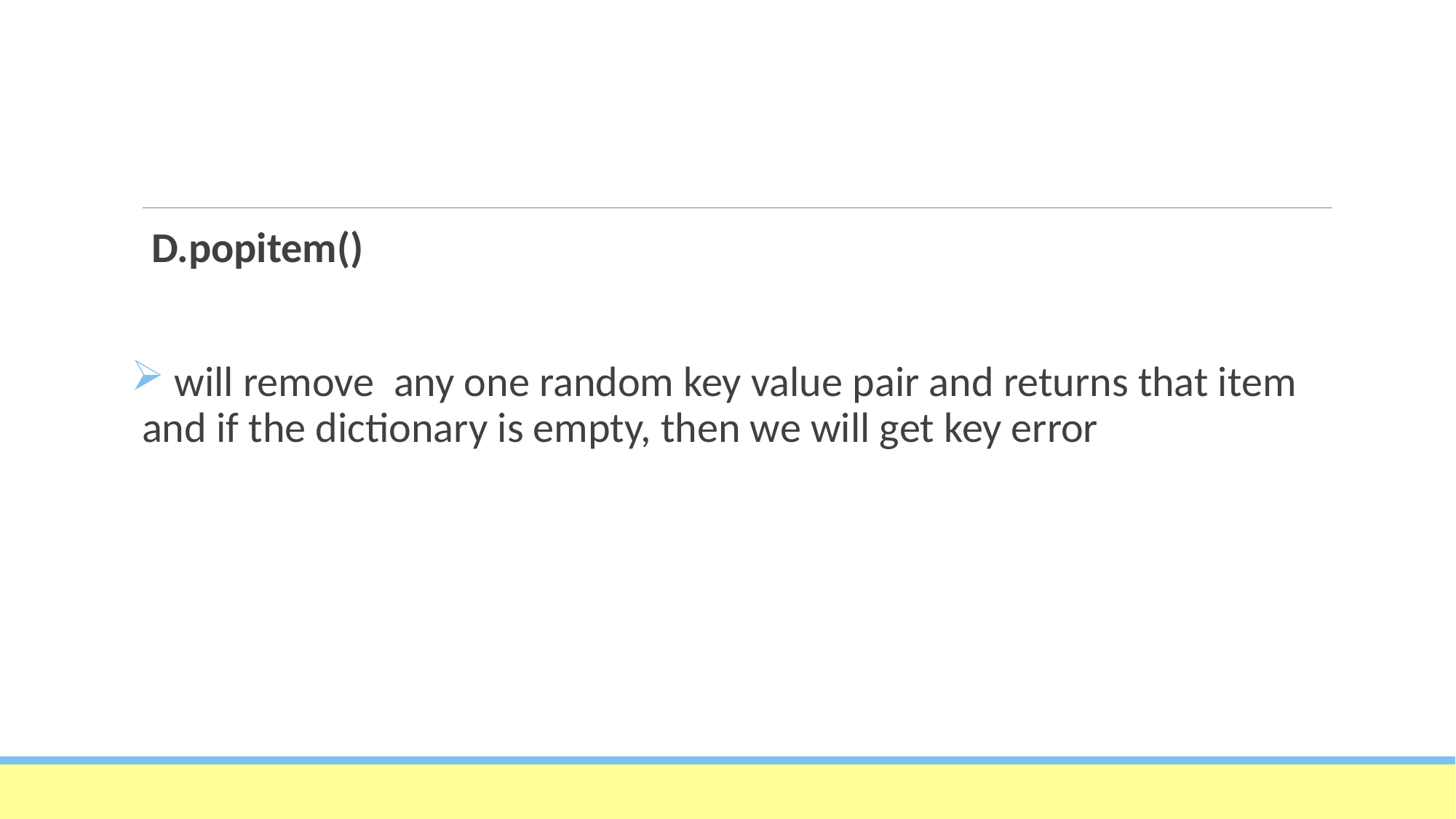

D.popitem()

 will remove  any one random key value pair and returns that item and if the dictionary is empty, then we will get key error